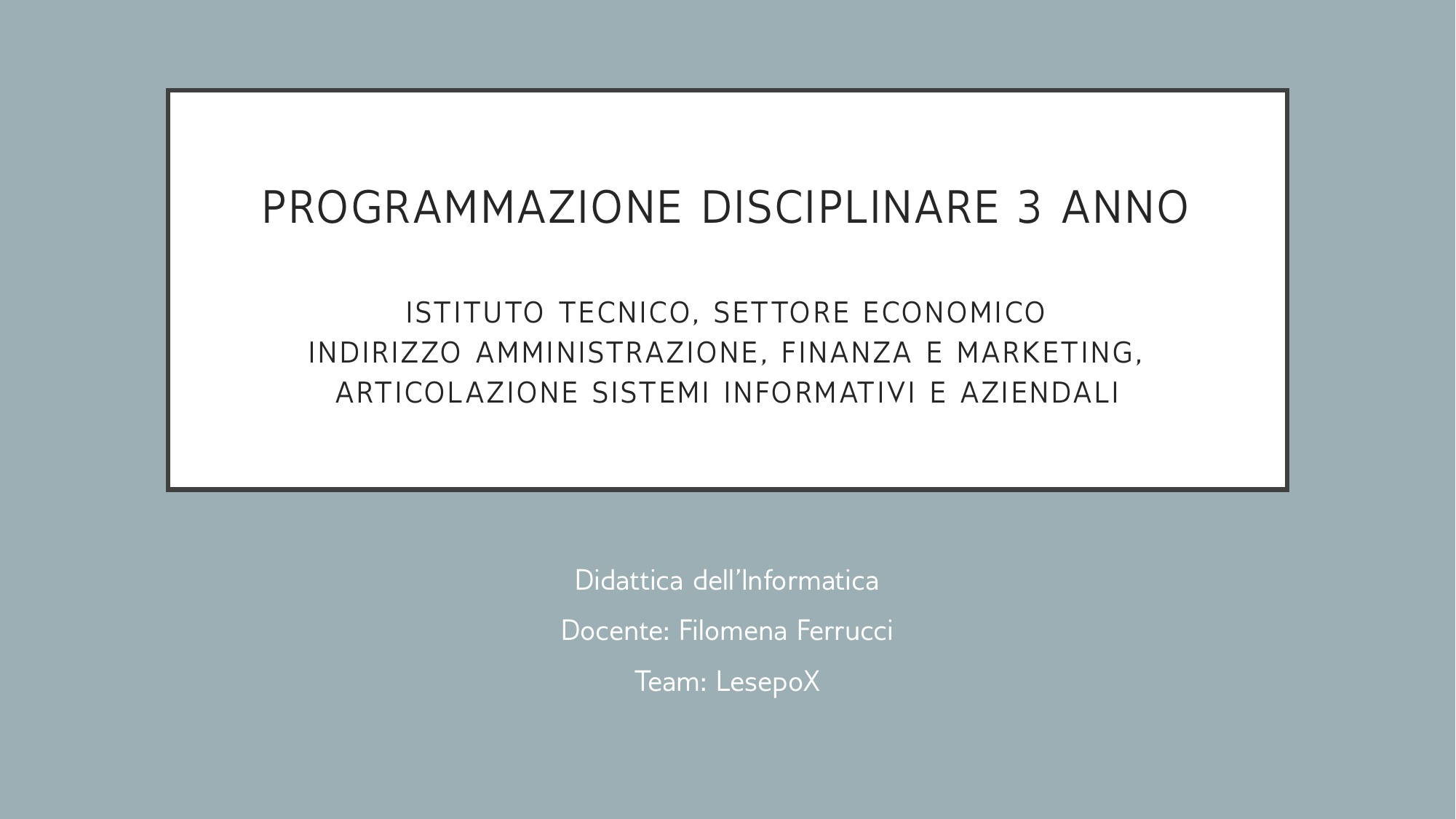

# Programmazione disciplinare 3 anno ISTITUTO TECNICO, settore ECONOMICO indirizzo AMMINISTRAZIONE, FINANZA E MARKETING, articolazione SISTEMI INFORMATIVI E AZIENDALI
Didattica dell’Informatica
Docente: Filomena Ferrucci
Team: LesepoX